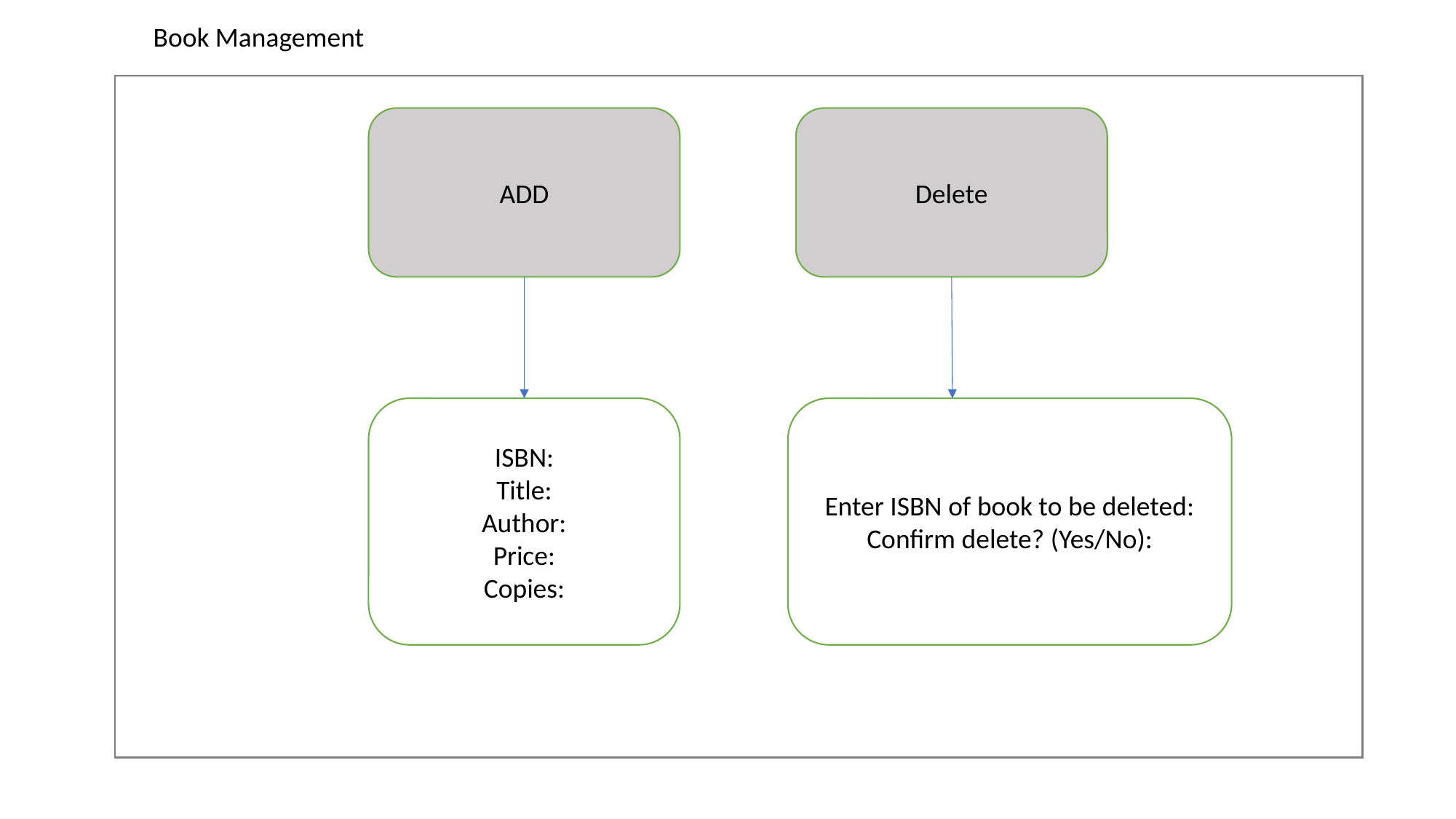

Book Management

ADD
Delete
ISBN:
Title:
Author:
Price:
Copies:
Enter ISBN of book to be deleted:
Confirm delete? (Yes/No):